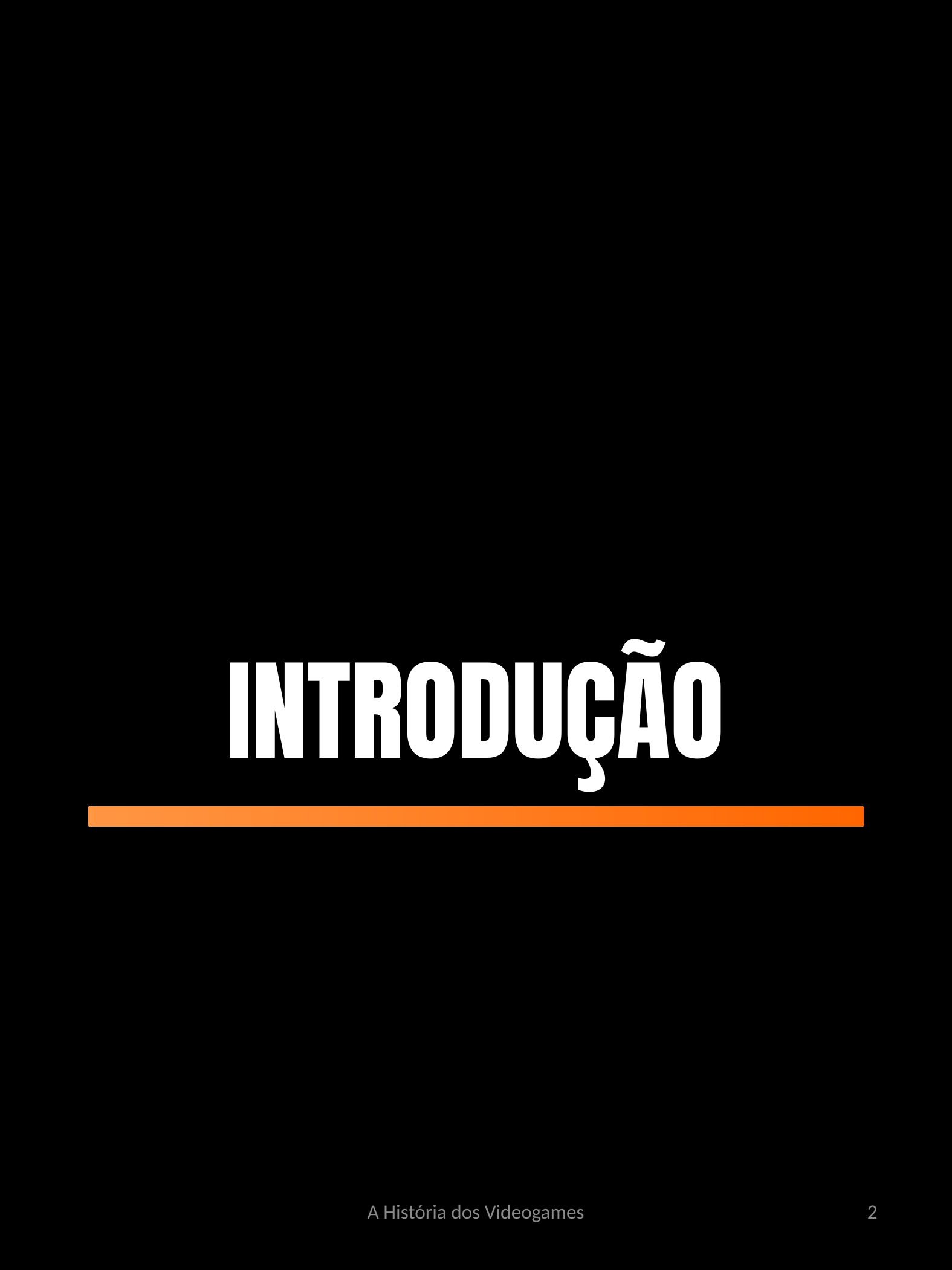

# INTRODUÇÃO

A História dos Videogames
2